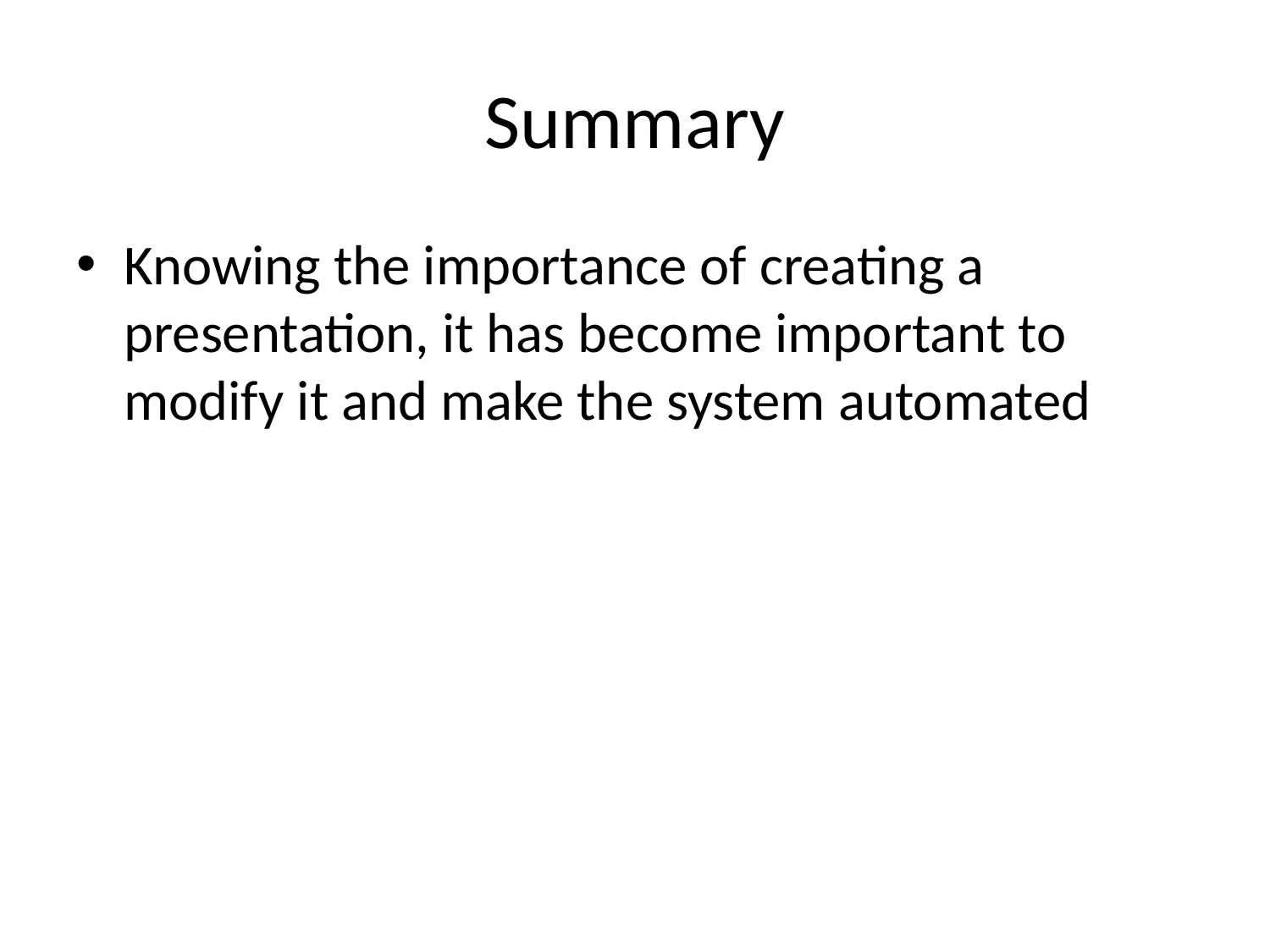

# Summary
Knowing the importance of creating a presentation, it has become important to modify it and make the system automated